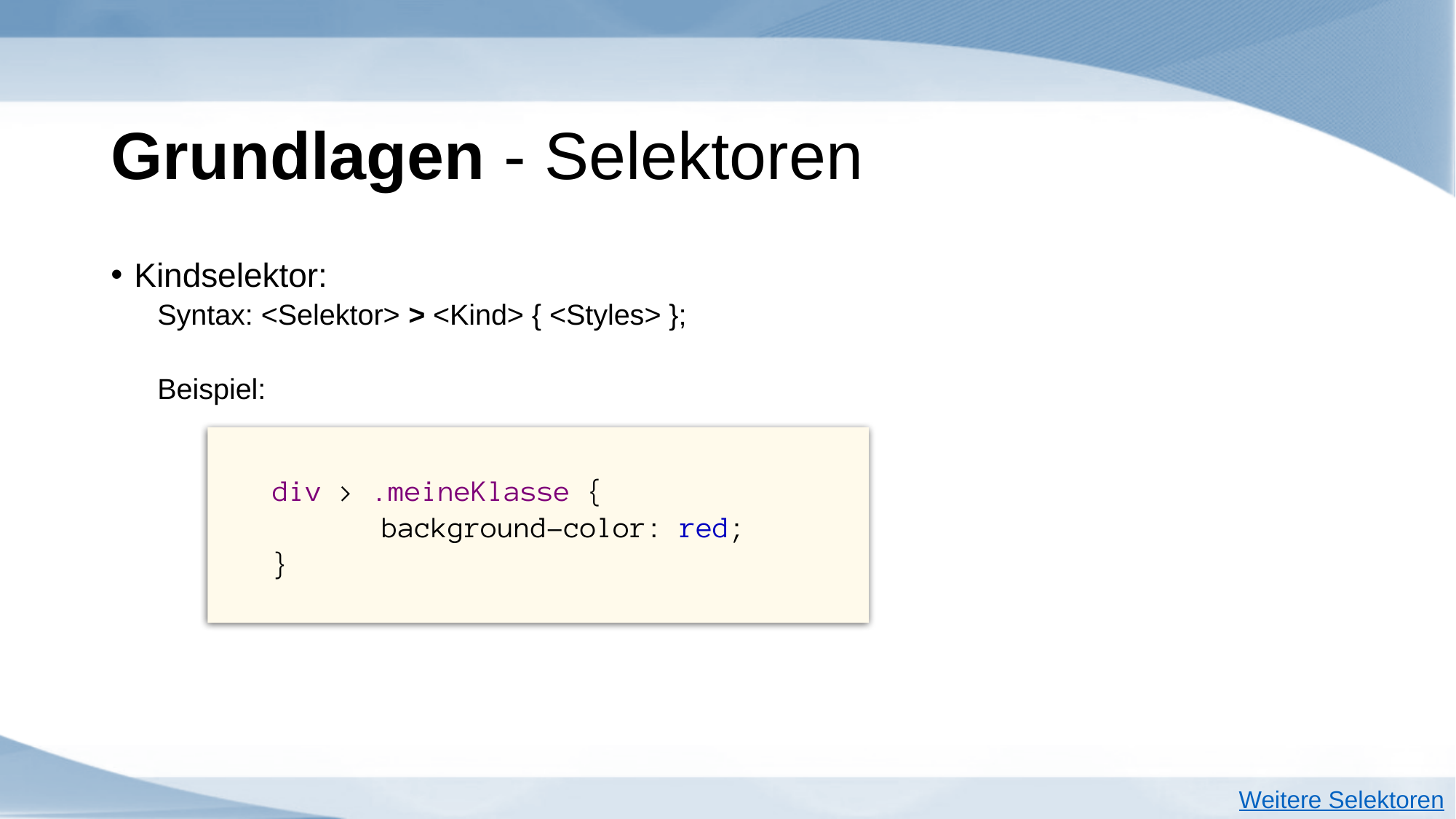

# Grundlagen - Selektoren
Kindselektor:
Syntax: <Selektor> > <Kind> { <Styles> };

Beispiel:

div > .meineKlasse {
	background-color: red;
}
Weitere Selektoren